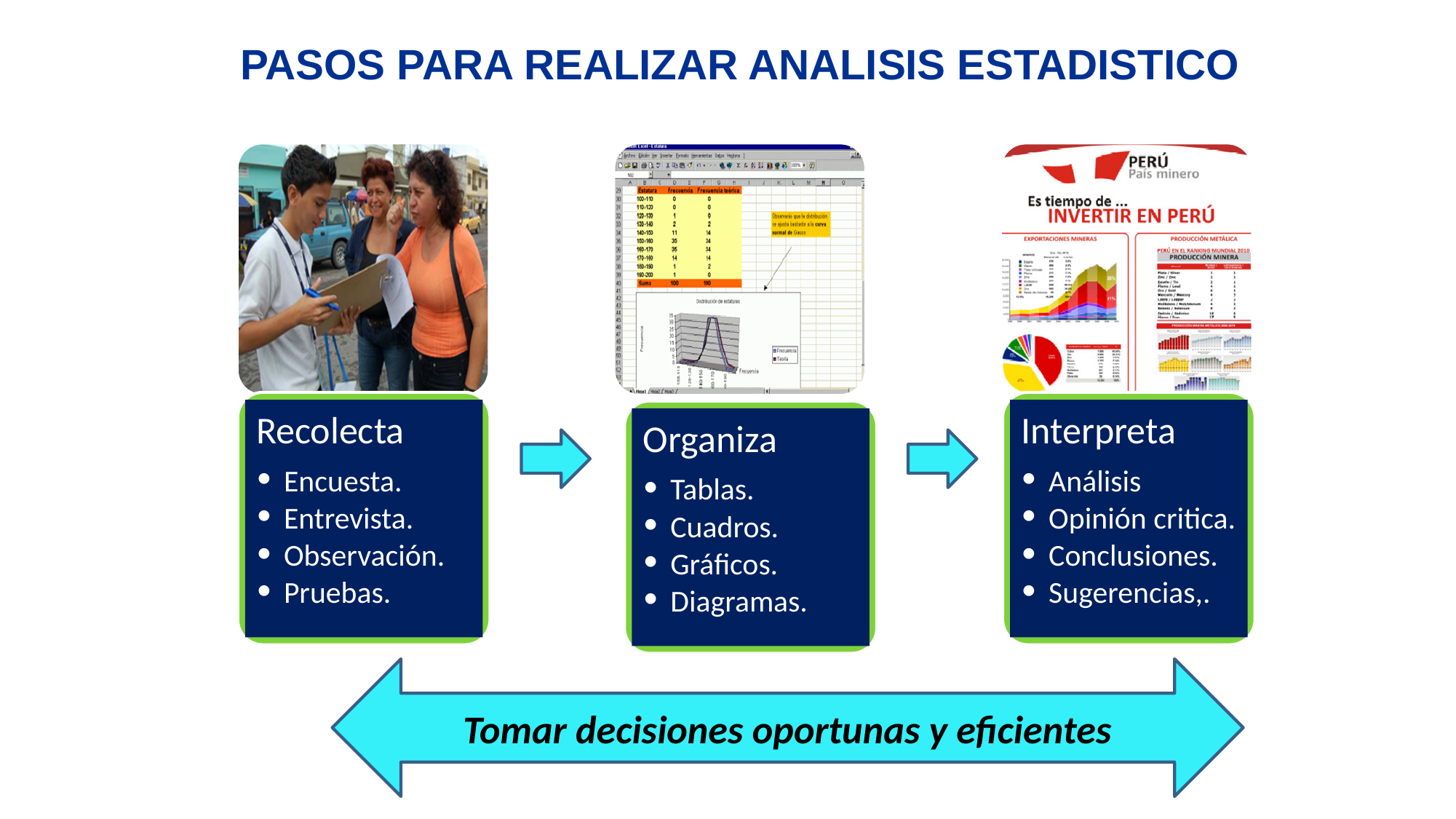

PASOS PARA REALIZAR ANALISIS ESTADISTICO

Recolecta
Encuesta.
Entrevista.
Observación.
Pruebas.
Interpreta
Análisis
Opinión critica.
Conclusiones.
Sugerencias,.

Organiza
Tablas.
Cuadros.
Gráficos.
Diagramas.

Tomar decisiones oportunas y eficientes